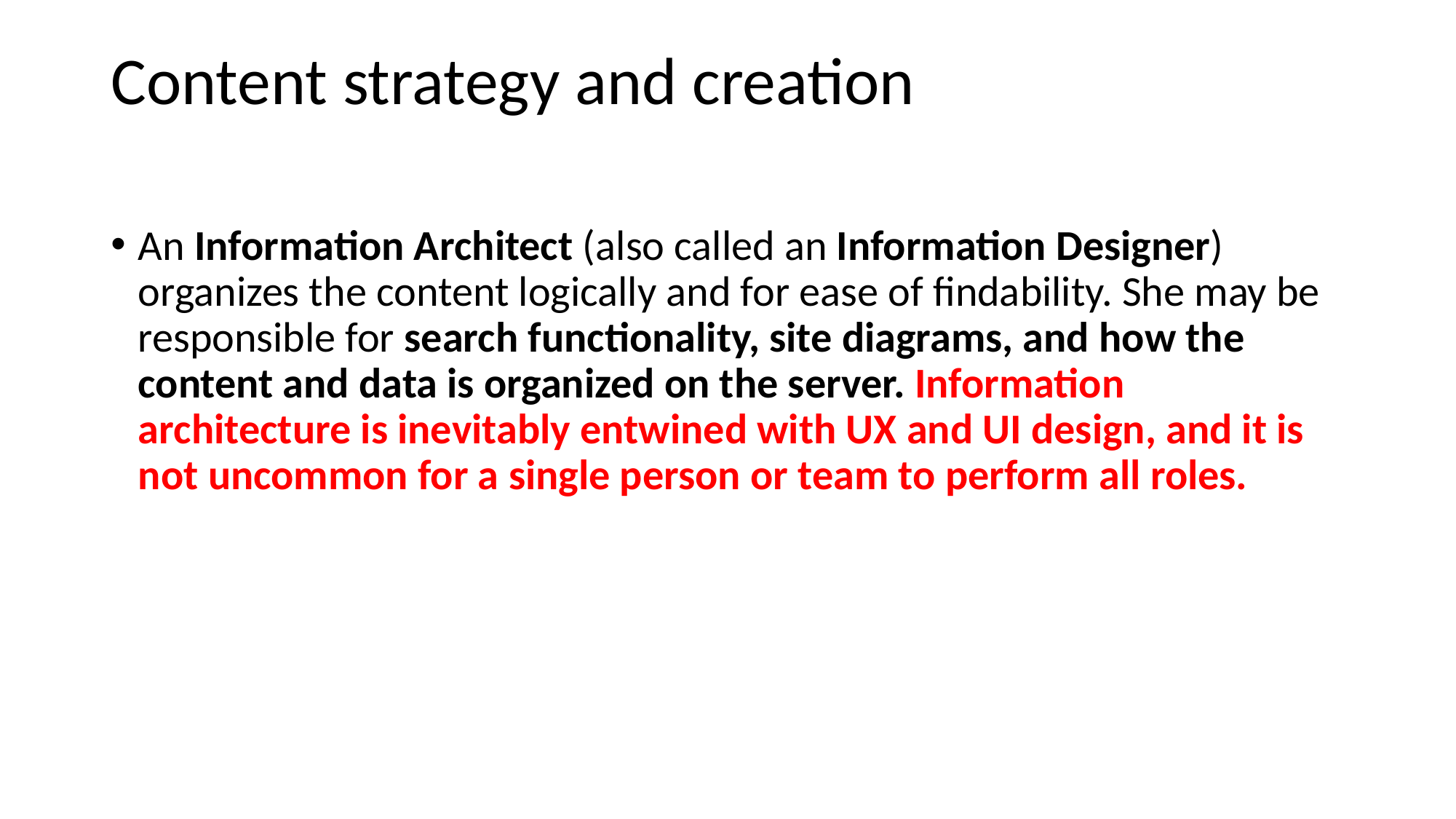

# Content strategy and creation
An Information Architect (also called an Information Designer) organizes the content logically and for ease of findability. She may be responsible for search functionality, site diagrams, and how the content and data is organized on the server. Information architecture is inevitably entwined with UX and UI design, and it is not uncommon for a single person or team to perform all roles.